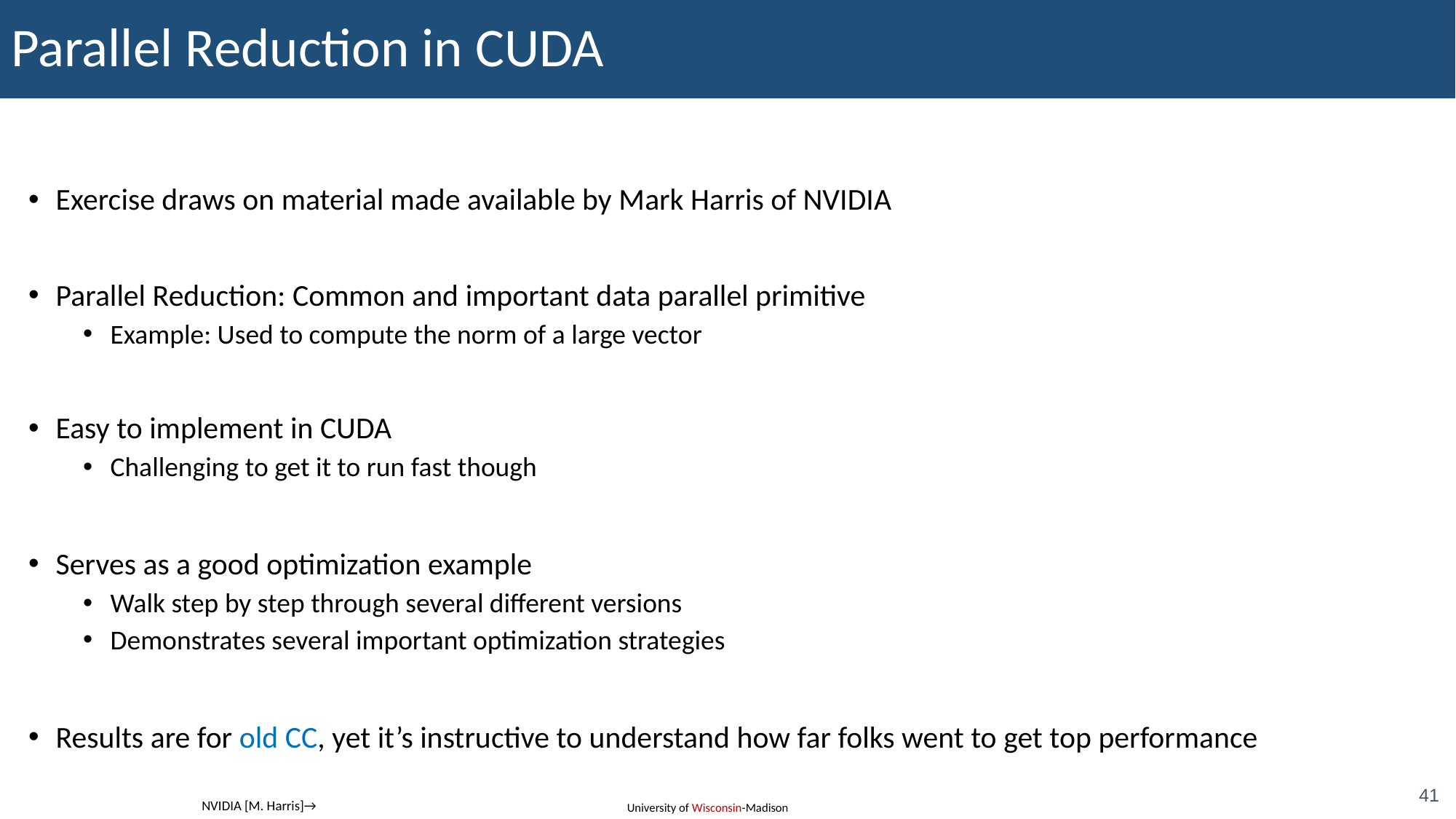

# Parallel Reduction in CUDA
Exercise draws on material made available by Mark Harris of NVIDIA

Parallel Reduction: Common and important data parallel primitive
Example: Used to compute the norm of a large vector

Easy to implement in CUDA
Challenging to get it to run fast though

Serves as a good optimization example
Walk step by step through several different versions
Demonstrates several important optimization strategies

Results are for old CC, yet it’s instructive to understand how far folks went to get top performance
41
NVIDIA [M. Harris]→